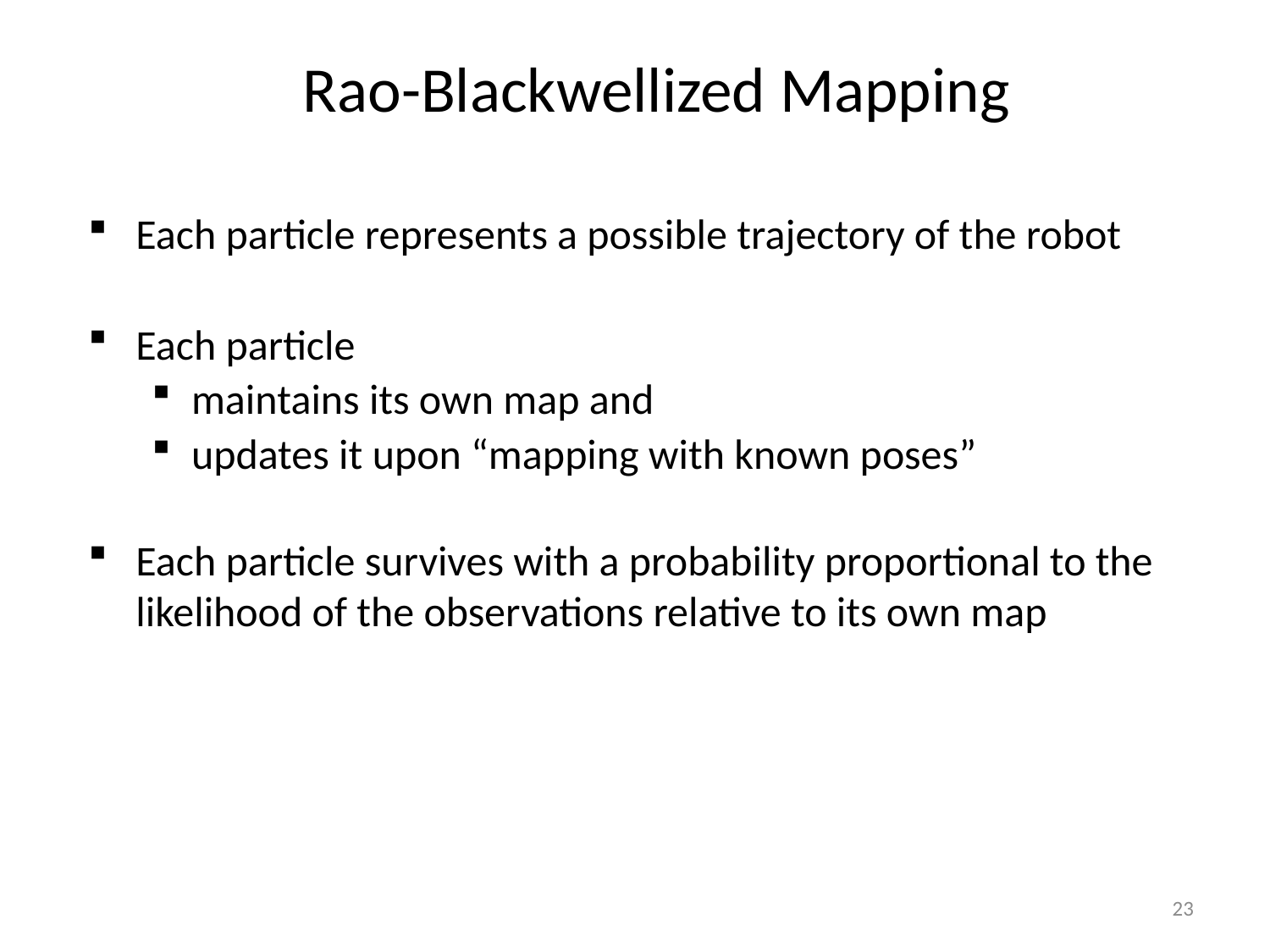

Rao-Blackwellized Mapping
Each particle represents a possible trajectory of the robot

Each particle
maintains its own map and
updates it upon “mapping with known poses”
Each particle survives with a probability proportional to the likelihood of the observations relative to its own map

23